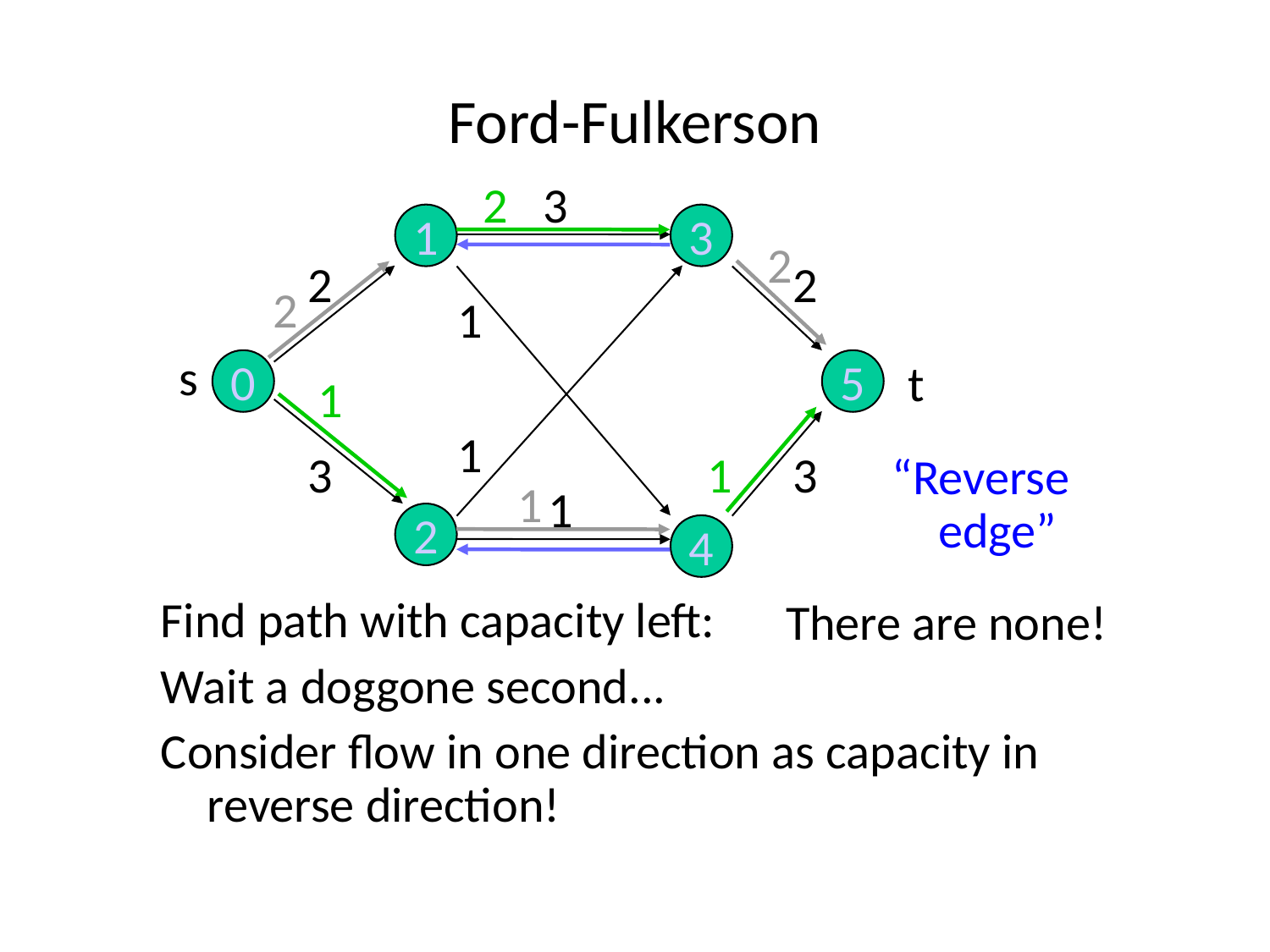

Ford-Fulkerson
2
3
1
3

2

2
2

2
1
s
0
5
t
1

1
3
1
3
“Reverse edge”
1
1
2
4

Find path with capacity left:
Wait a doggone second...
Consider flow in one direction as capacity in reverse direction!

There are none!